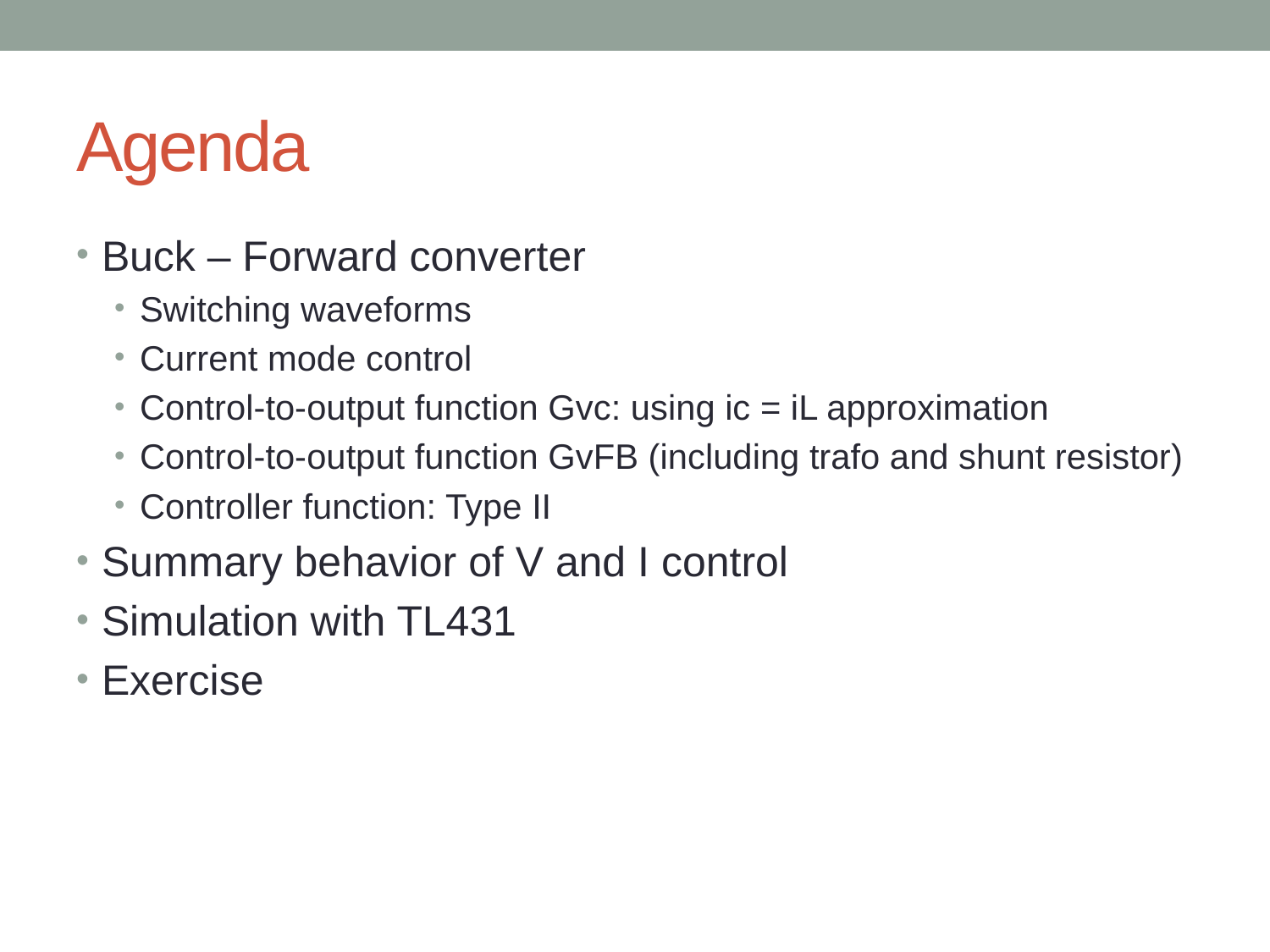

# Agenda
Buck – Forward converter
Switching waveforms
Current mode control
Control-to-output function Gvc: using ic = iL approximation
Control-to-output function GvFB (including trafo and shunt resistor)
Controller function: Type II
Summary behavior of V and I control
Simulation with TL431
Exercise